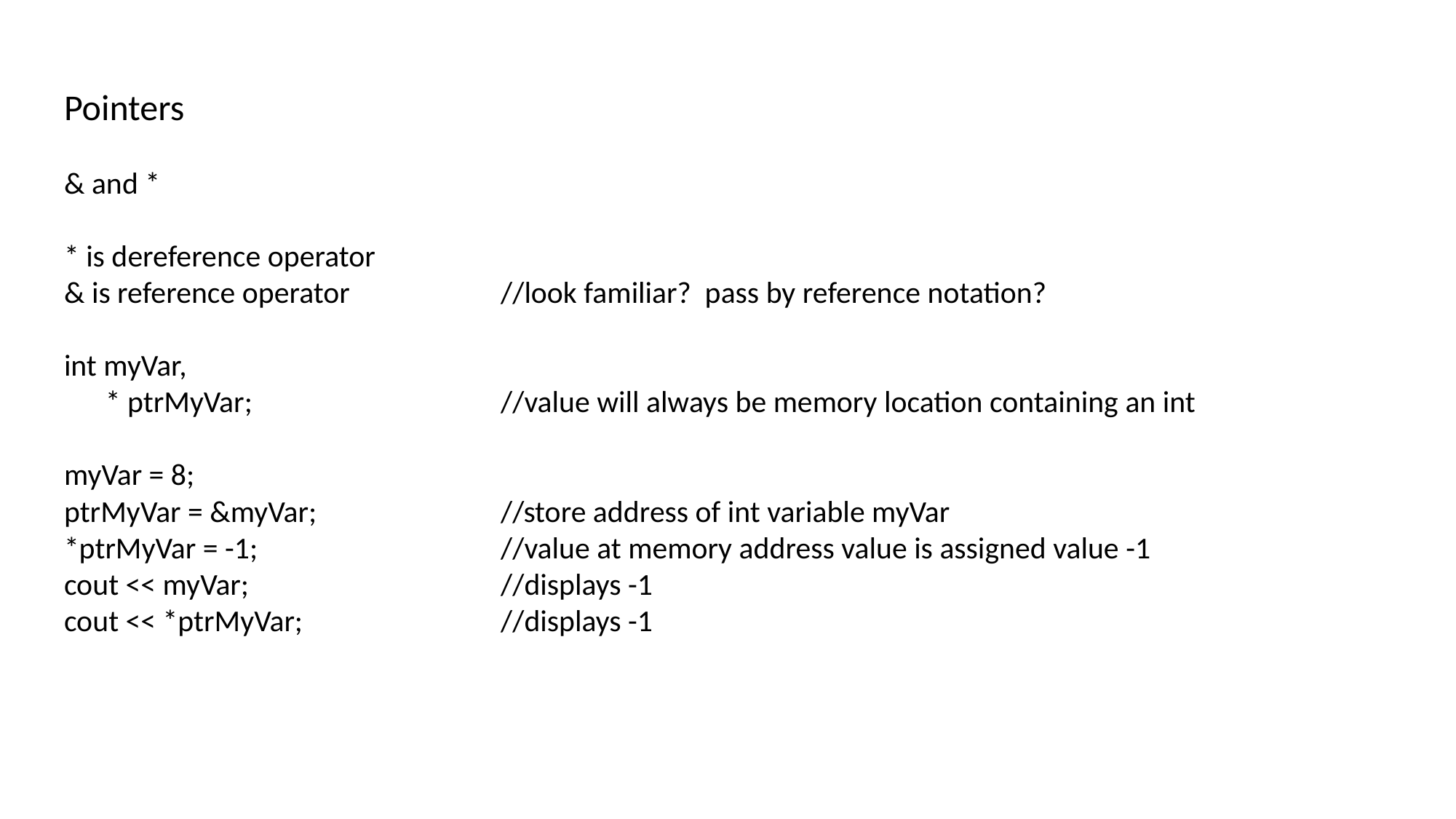

Pointers
& and *

* is dereference operator
& is reference operator		//look familiar?  pass by reference notation?
int myVar,
      * ptrMyVar;			//value will always be memory location containing an int
myVar = 8;
ptrMyVar = &myVar;		//store address of int variable myVar
*ptrMyVar = -1;			//value at memory address value is assigned value -1
cout << myVar;			//displays -1
cout << *ptrMyVar;		//displays -1